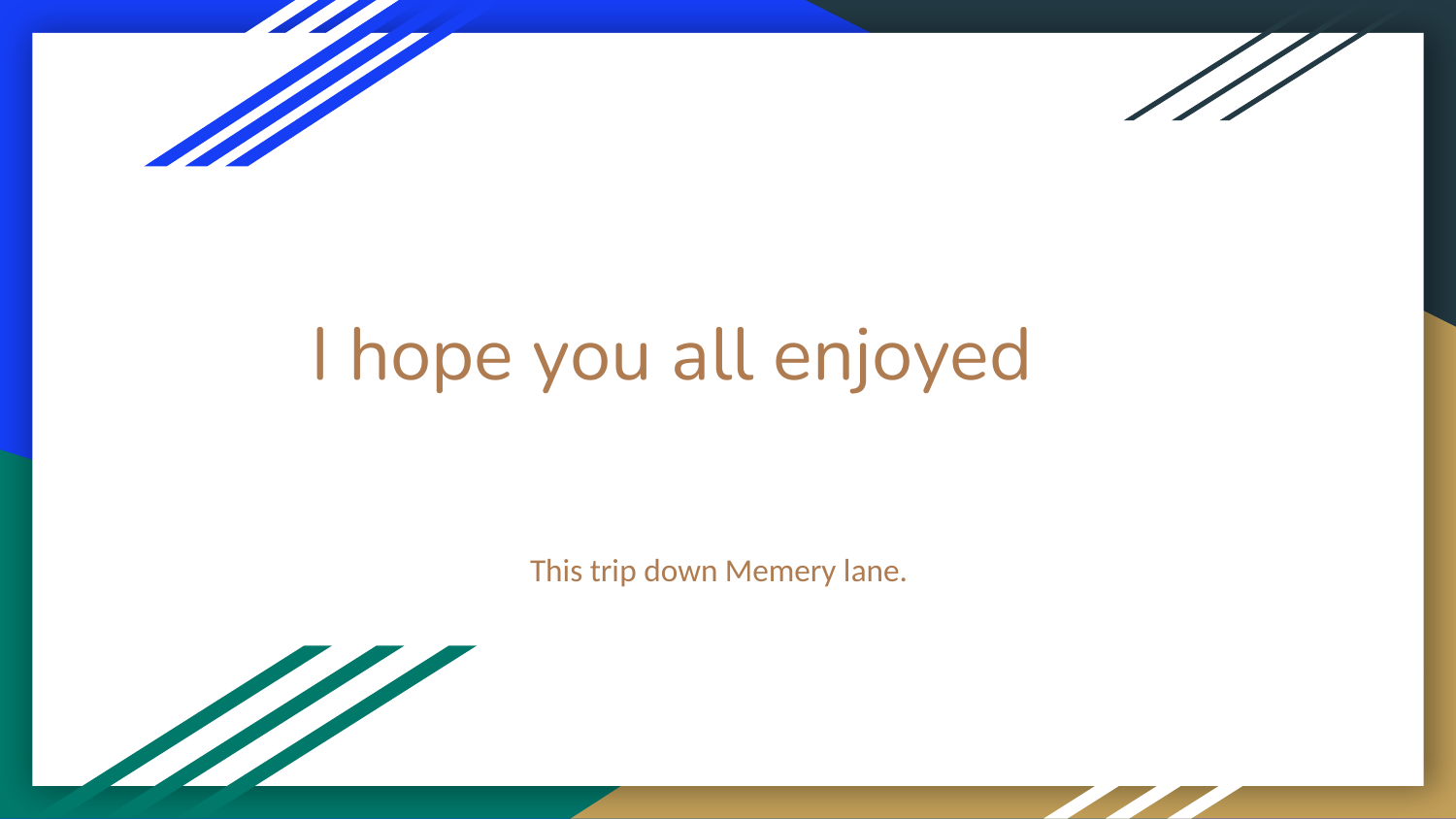

# I hope you all enjoyed
This trip down Memery lane.